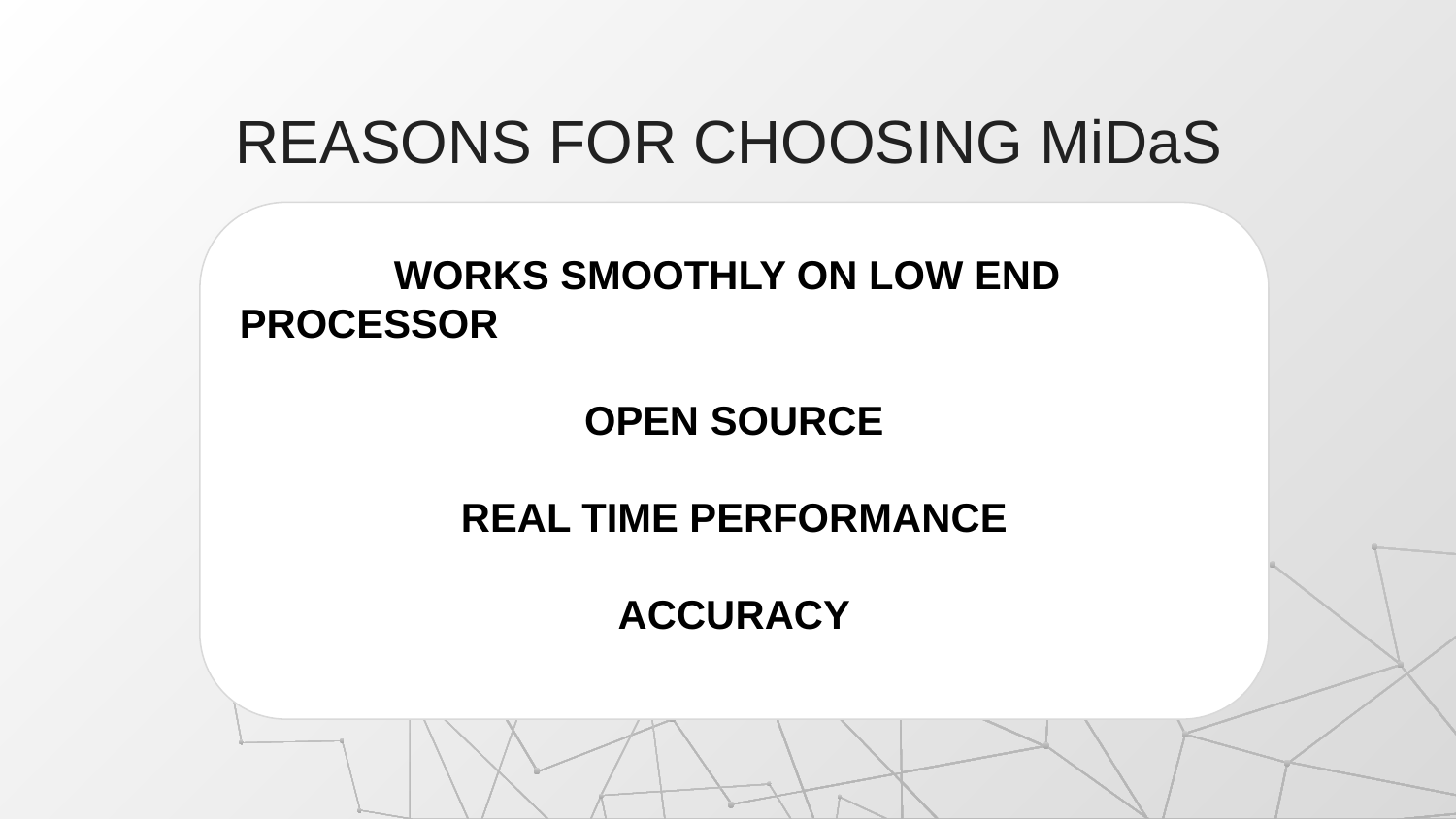

# REASONS FOR CHOOSING MiDaS

        WORKS SMOOTHLY ON LOW END PROCESSOR

OPEN SOURCE

REAL TIME PERFORMANCE

ACCURACY